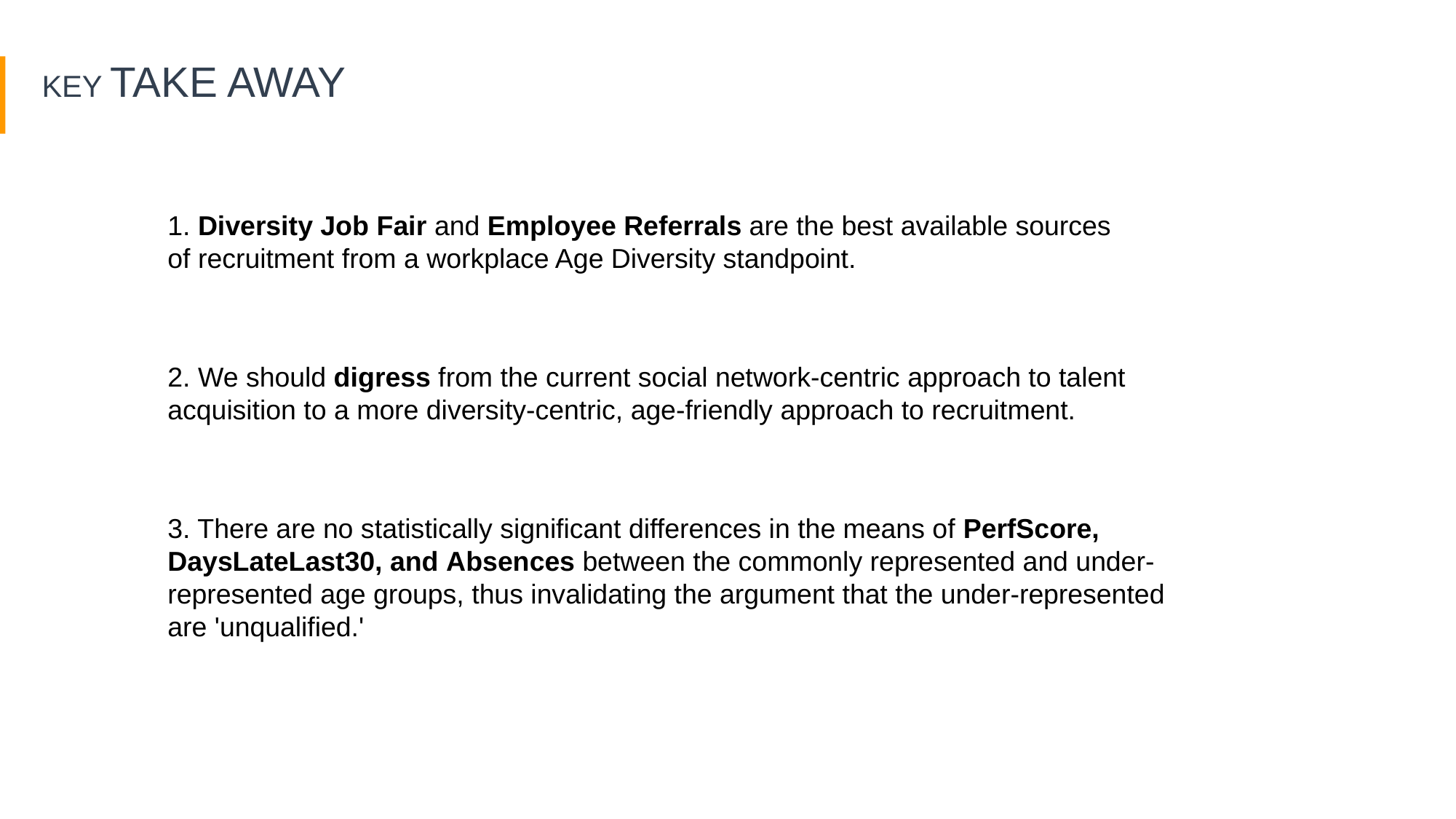

KEY TAKE AWAY

1. Diversity Job Fair and Employee Referrals are the best available sources of recruitment from a workplace Age Diversity standpoint.
2. We should digress from the current social network-centric approach to talent acquisition to a more diversity-centric, age-friendly approach to recruitment.

3. There are no statistically significant differences in the means of PerfScore,
DaysLateLast30, and Absences between the commonly represented and under-
represented age groups, thus invalidating the argument that the under-represented are 'unqualified.'